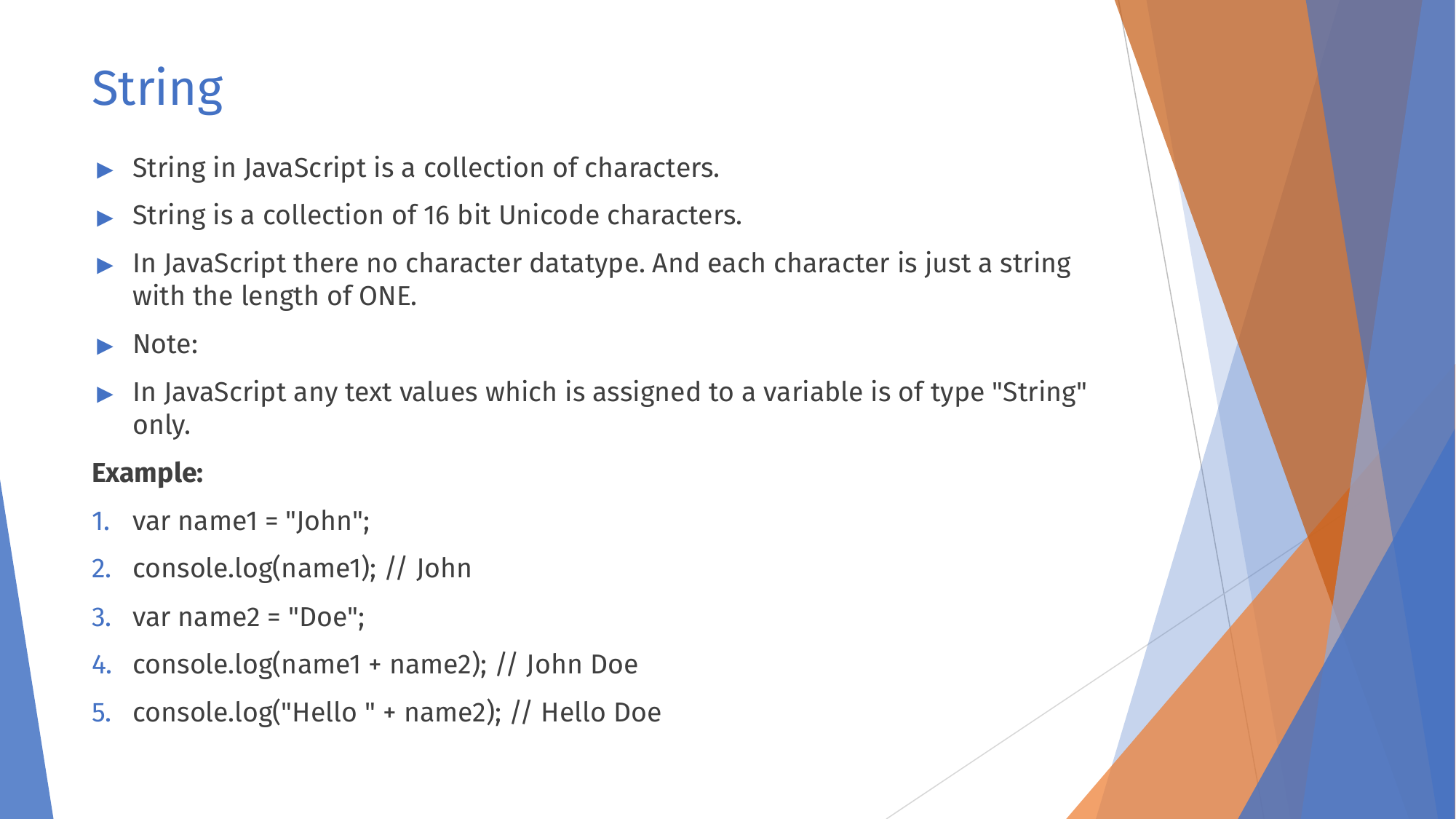

# String
String in JavaScript is a collection of characters.
String is a collection of 16 bit Unicode characters.
In JavaScript there no character datatype. And each character is just a string with the length of ONE.
Note:
In JavaScript any text values which is assigned to a variable is of type "String" only.
Example:
var name1 = "John";
console.log(name1); // John
var name2 = "Doe";
console.log(name1 + name2); // John Doe
console.log("Hello " + name2); // Hello Doe